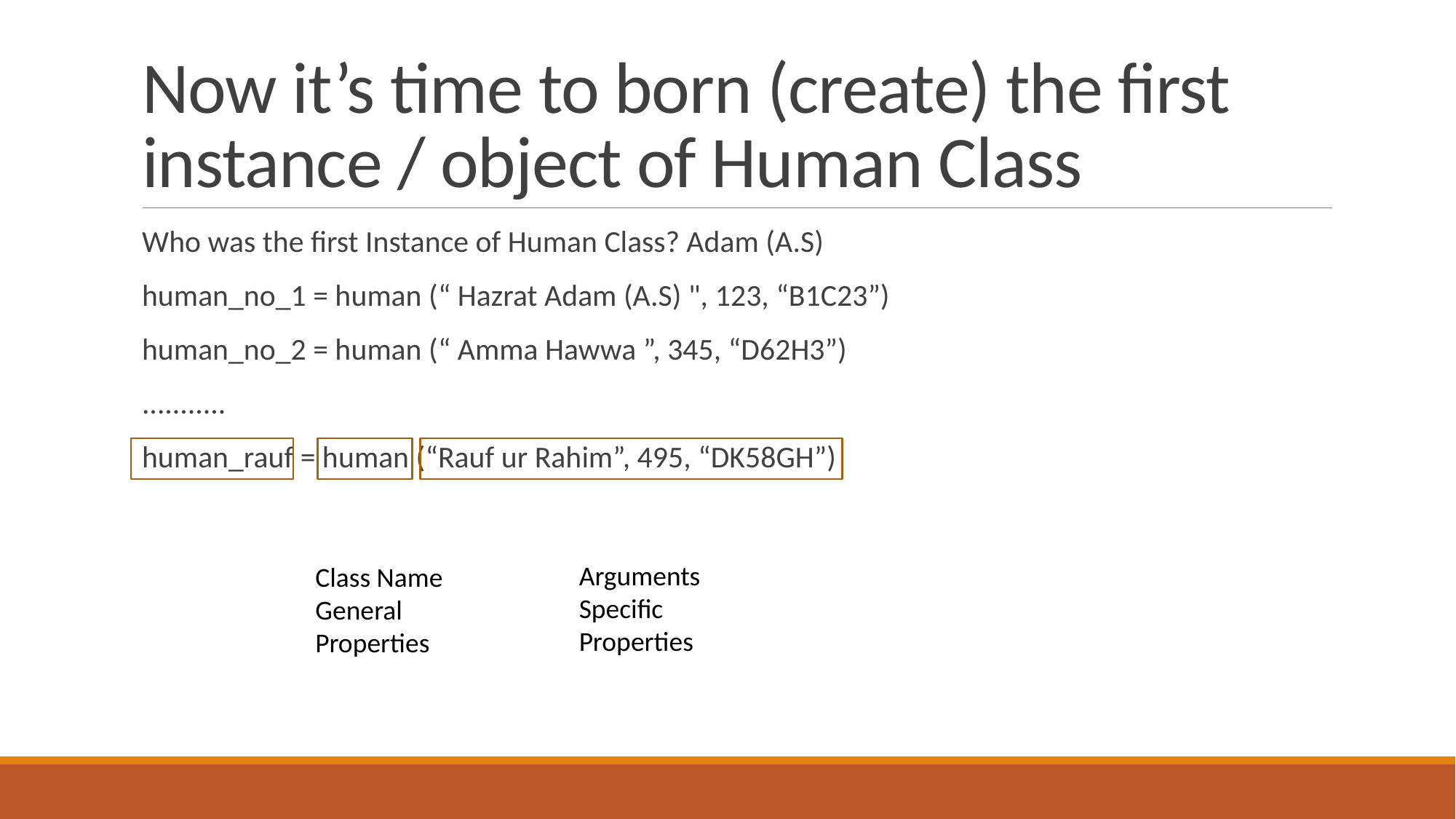

# Now it’s time to born (create) the first instance / object of Human Class
Who was the first Instance of Human Class? Adam (A.S)
human_no_1 = human (“ Hazrat Adam (A.S) ", 123, “B1C23”)
human_no_2 = human (“ Amma Hawwa ”, 345, “D62H3”)
...........
human_rauf = human (“Rauf ur Rahim”, 495, “DK58GH”)

Arguments
Specific Properties
Class Name
General Properties